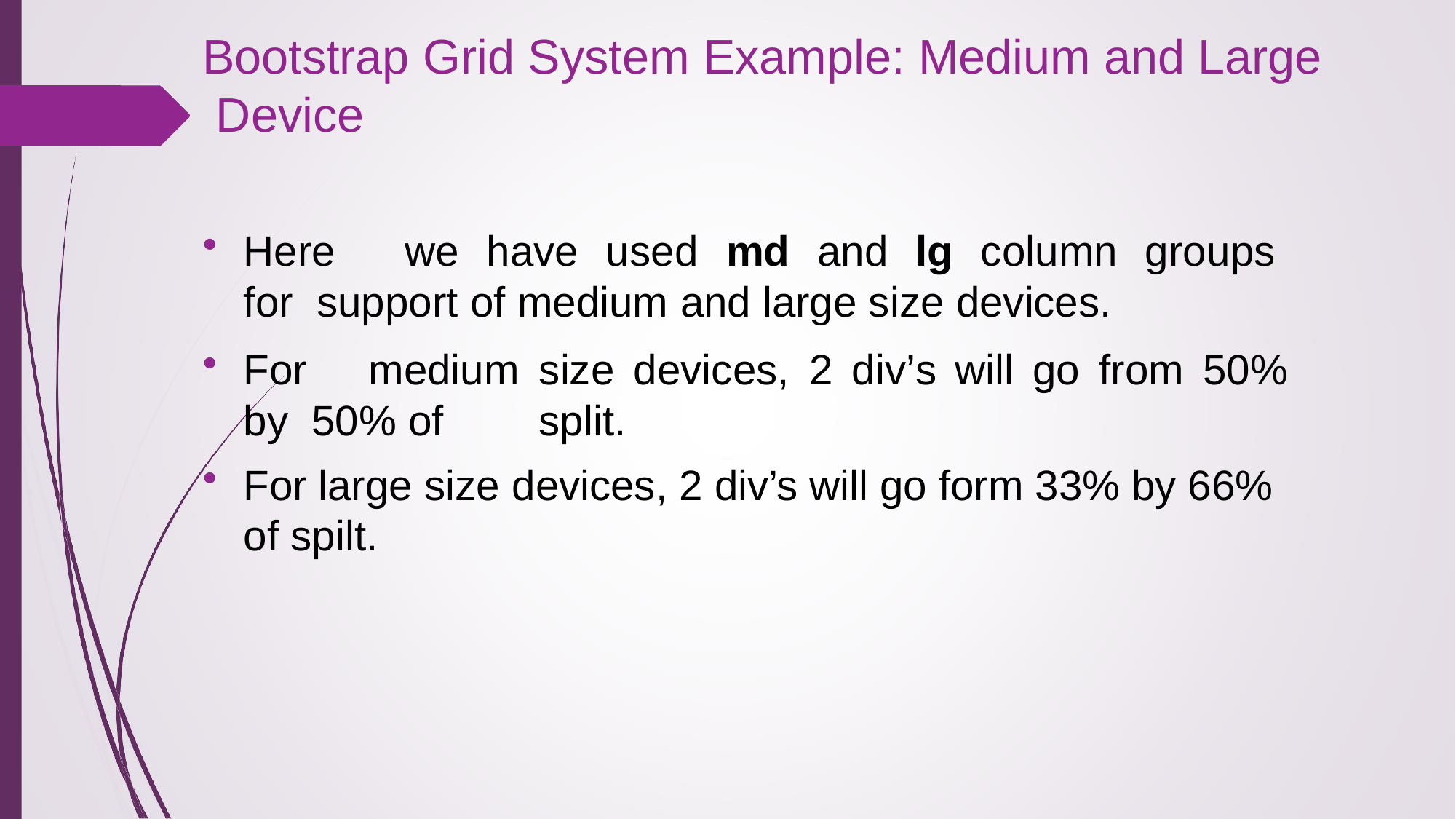

# Bootstrap Grid System Example: Medium and Large  Device
Here	we	have	used	md	and	lg	column	groups	for  support of medium and large size devices.
For	medium	size	devices,	2	div’s	will	go	from	50%	by  50% of	split.
For large size devices, 2 div’s will go form 33% by 66%  of spilt.